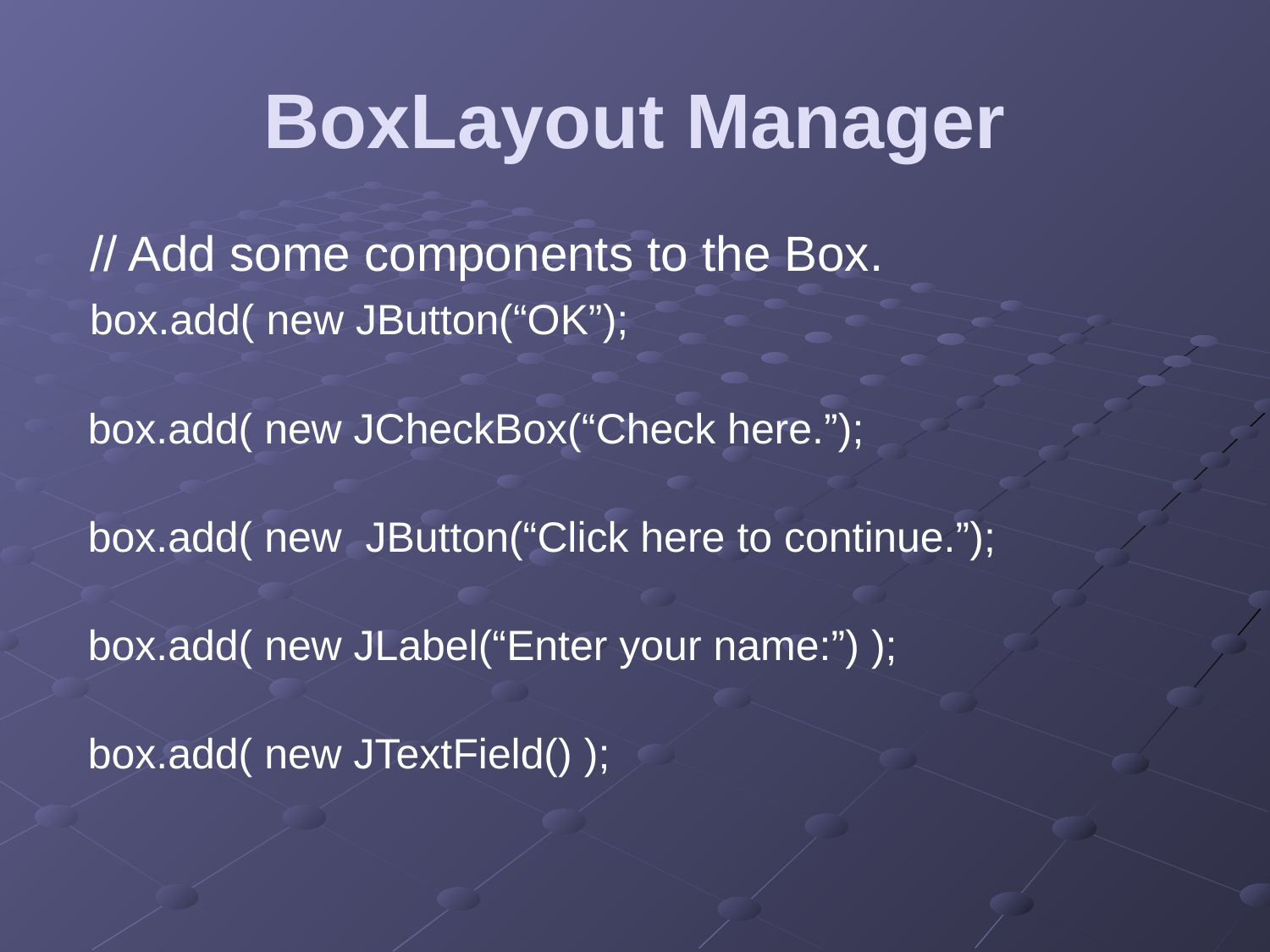

# BoxLayout Manager
 // Add some components to the Box.
 box.add( new JButton(“OK”);

 box.add( new JCheckBox(“Check here.”);

 box.add( new  JButton(“Click here to continue.”);

 box.add( new JLabel(“Enter your name:”) );

 box.add( new JTextField() );